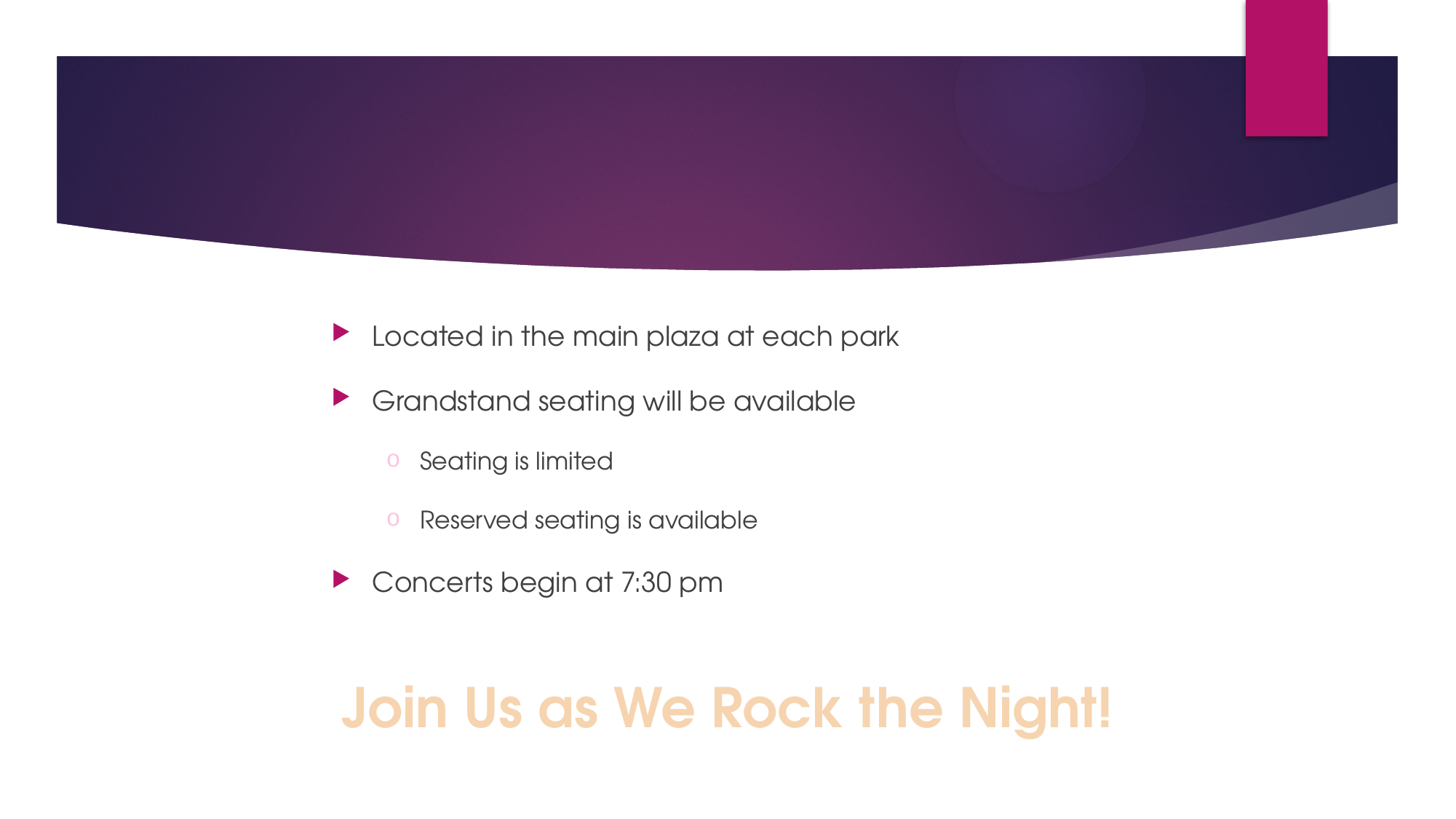

Located in the main plaza at each park
Grandstand seating will be available
Seating is limited
Reserved seating is available
Concerts begin at 7:30 pm
# Join Us as We Rock the Night!